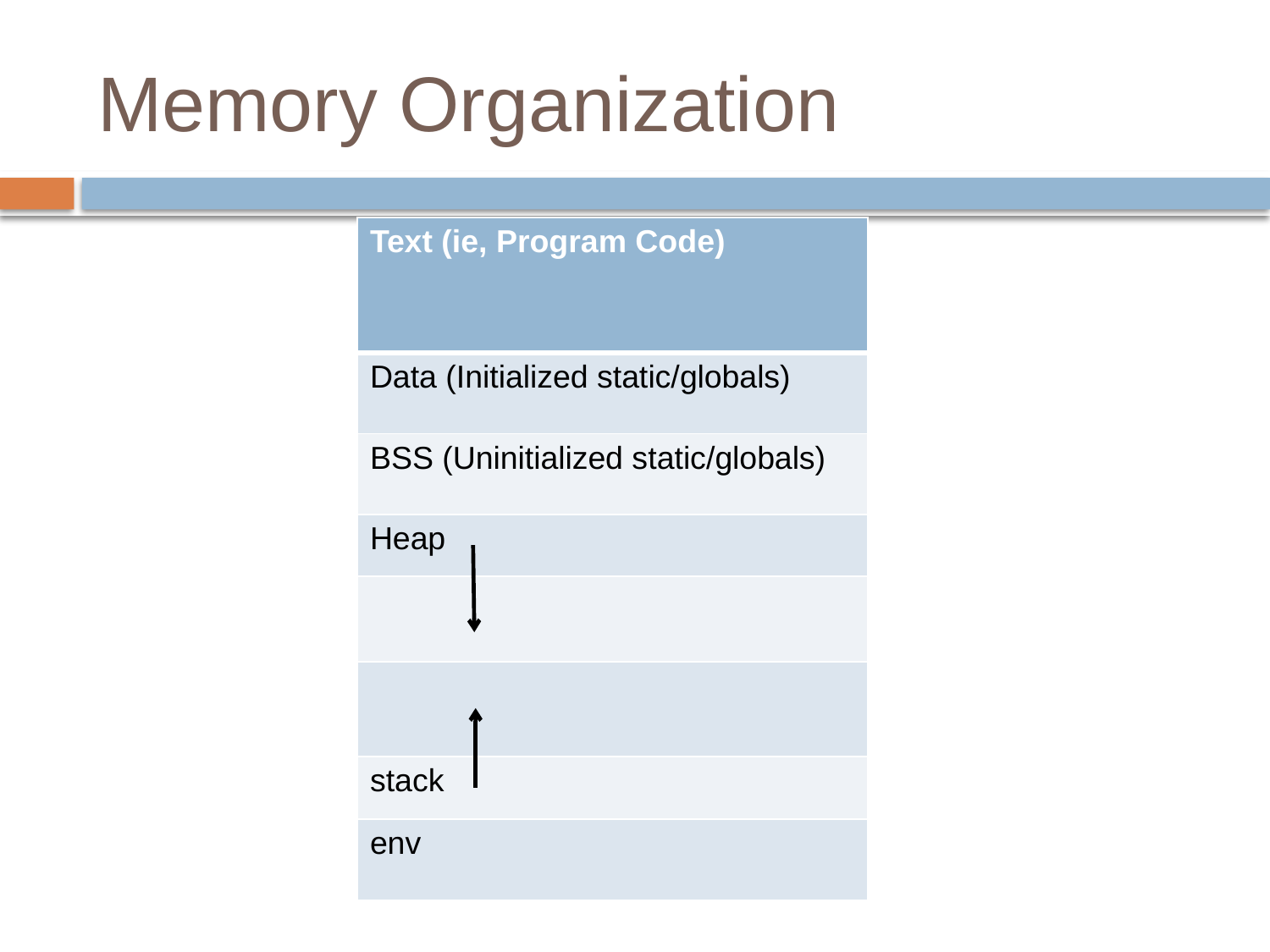

# Memory Organization
| Text (ie, Program Code) |
| --- |
| Data (Initialized static/globals) |
| BSS (Uninitialized static/globals) |
| Heap |
|  |
|  |
| stack |
| env |